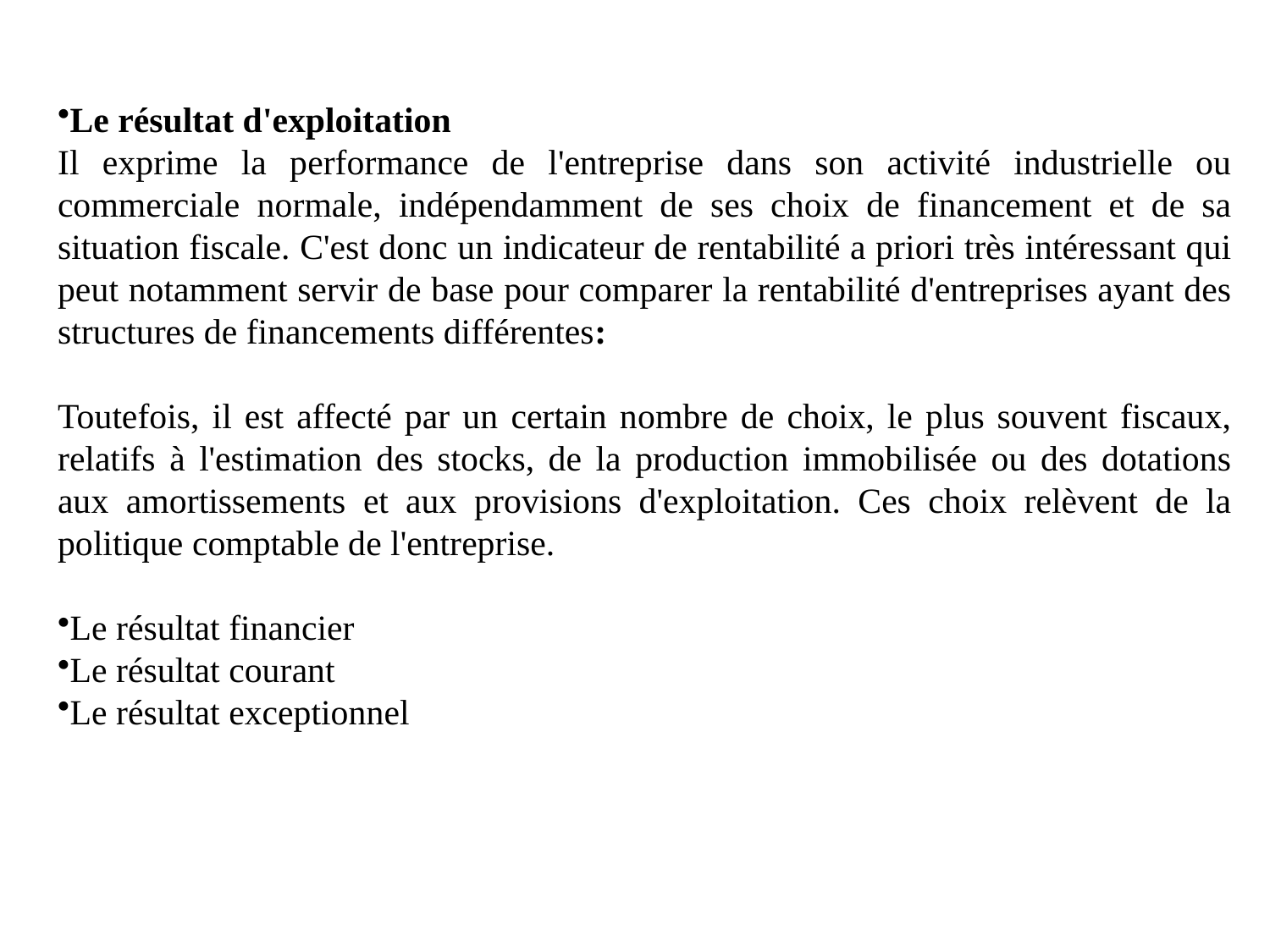

Le résultat d'exploitation
Il exprime la performance de l'entreprise dans son activité industrielle ou commerciale normale, indépendamment de ses choix de financement et de sa situation fiscale. C'est donc un indicateur de rentabilité a priori très intéressant qui peut notamment servir de base pour comparer la rentabilité d'entreprises ayant des structures de financements différentes:

Toutefois, il est affecté par un certain nombre de choix, le plus souvent fiscaux, relatifs à l'estimation des stocks, de la production immobilisée ou des dotations aux amortissements et aux provisions d'exploitation. Ces choix relèvent de la politique comptable de l'entreprise.

Le résultat financier
Le résultat courant
Le résultat exceptionnel